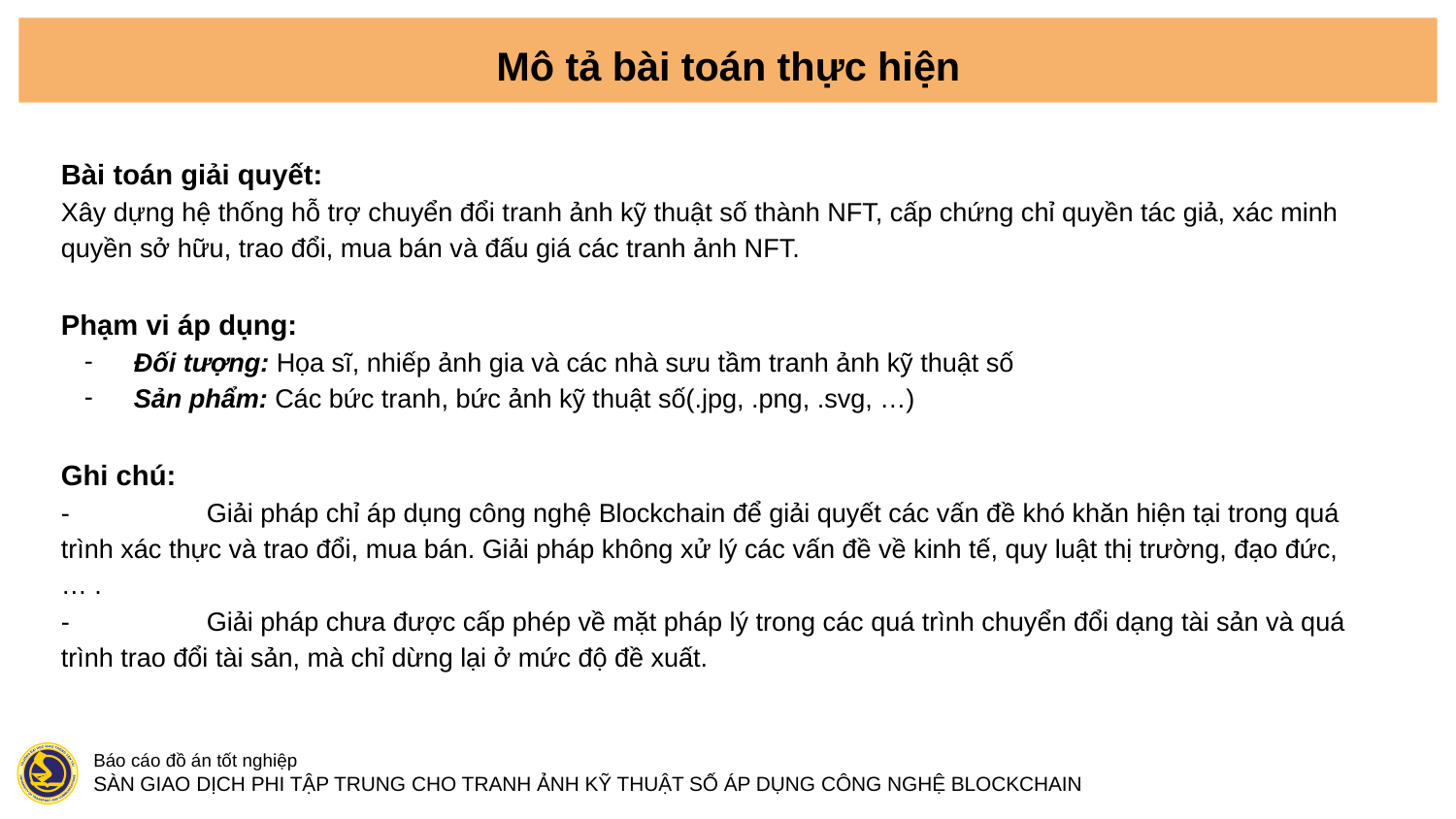

Mô tả bài toán thực hiện
Bài toán giải quyết:
Xây dựng hệ thống hỗ trợ chuyển đổi tranh ảnh kỹ thuật số thành NFT, cấp chứng chỉ quyền tác giả, xác minh quyền sở hữu, trao đổi, mua bán và đấu giá các tranh ảnh NFT.

Phạm vi áp dụng:
Đối tượng: Họa sĩ, nhiếp ảnh gia và các nhà sưu tầm tranh ảnh kỹ thuật số
Sản phẩm: Các bức tranh, bức ảnh kỹ thuật số(.jpg, .png, .svg, …)

Ghi chú:
-	Giải pháp chỉ áp dụng công nghệ Blockchain để giải quyết các vấn đề khó khăn hiện tại trong quá trình xác thực và trao đổi, mua bán. Giải pháp không xử lý các vấn đề về kinh tế, quy luật thị trường, đạo đức, … .
-	Giải pháp chưa được cấp phép về mặt pháp lý trong các quá trình chuyển đổi dạng tài sản và quá trình trao đổi tài sản, mà chỉ dừng lại ở mức độ đề xuất.